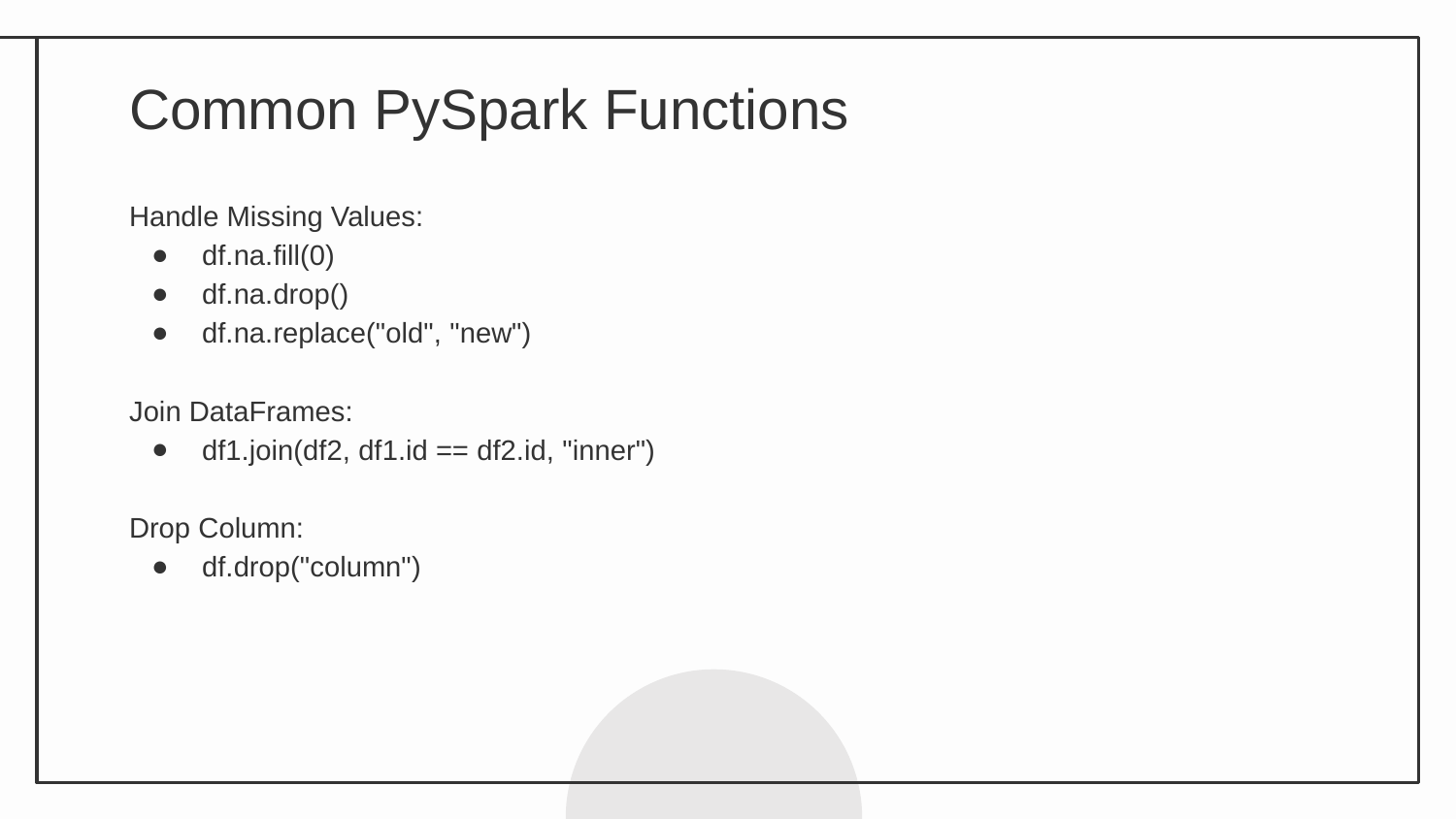

# Common PySpark Functions
Handle Missing Values:
df.na.fill(0)
df.na.drop()
df.na.replace("old", "new")

Join DataFrames:
df1.join(df2, df1.id == df2.id, "inner")

Drop Column:
df.drop("column")